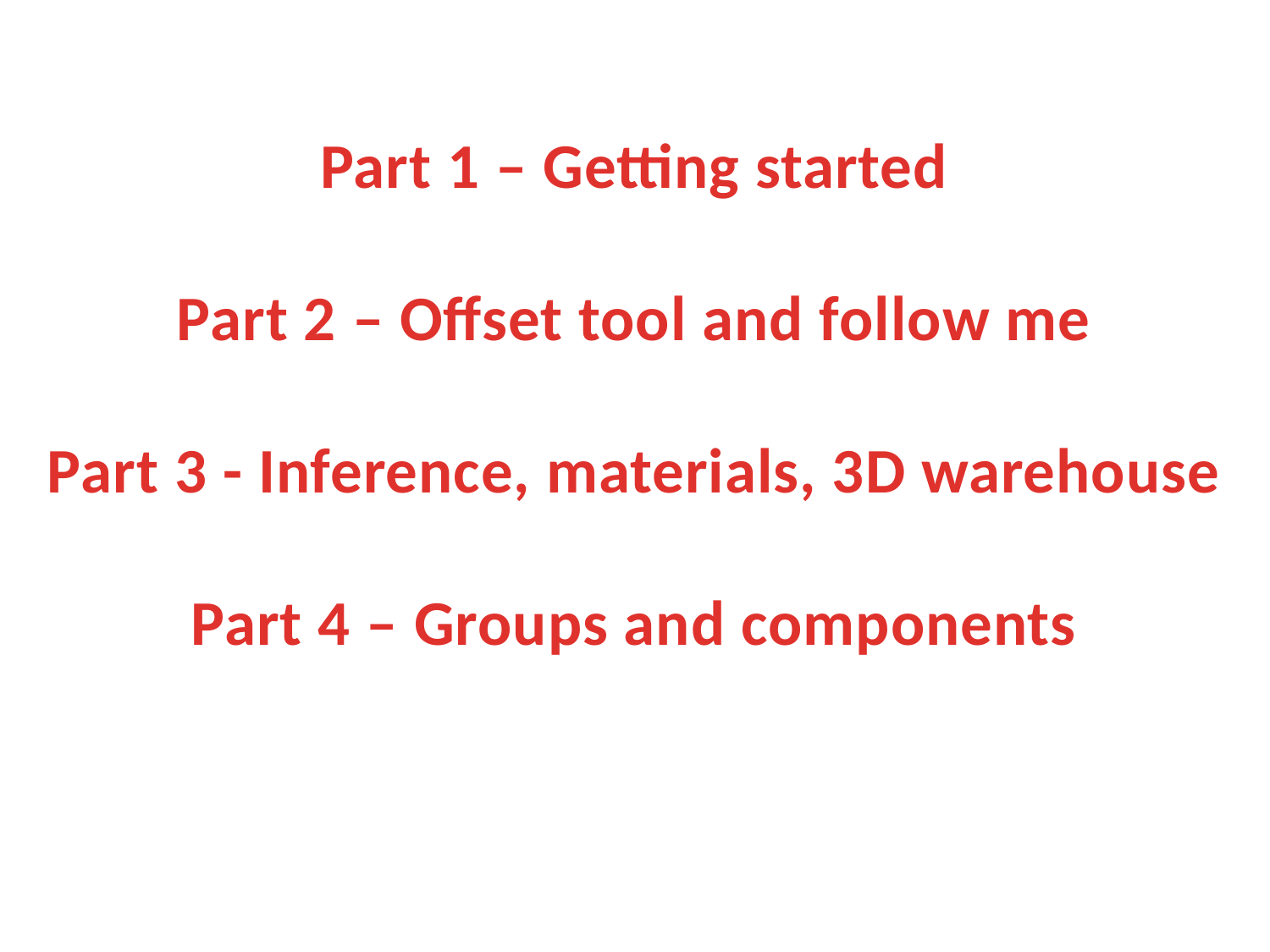

# Part 1 – Getting started Part 2 – Offset tool and follow me Part 3 - Inference, materials, 3D warehouse Part 4 – Groups and components